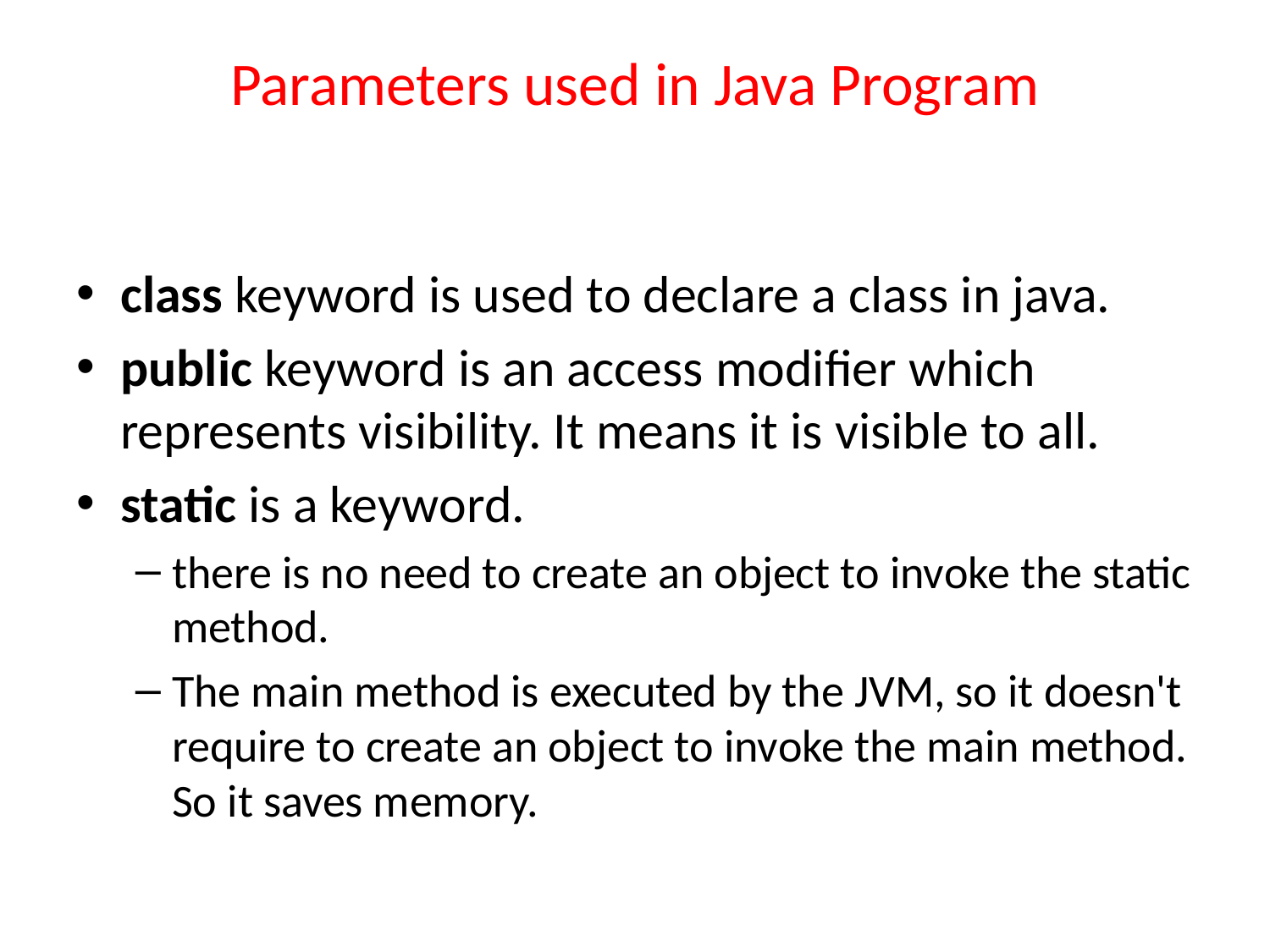

# Parameters used in Java Program
class keyword is used to declare a class in java.
public keyword is an access modifier which represents visibility. It means it is visible to all.
static is a keyword.
there is no need to create an object to invoke the static method.
The main method is executed by the JVM, so it doesn't require to create an object to invoke the main method. So it saves memory.